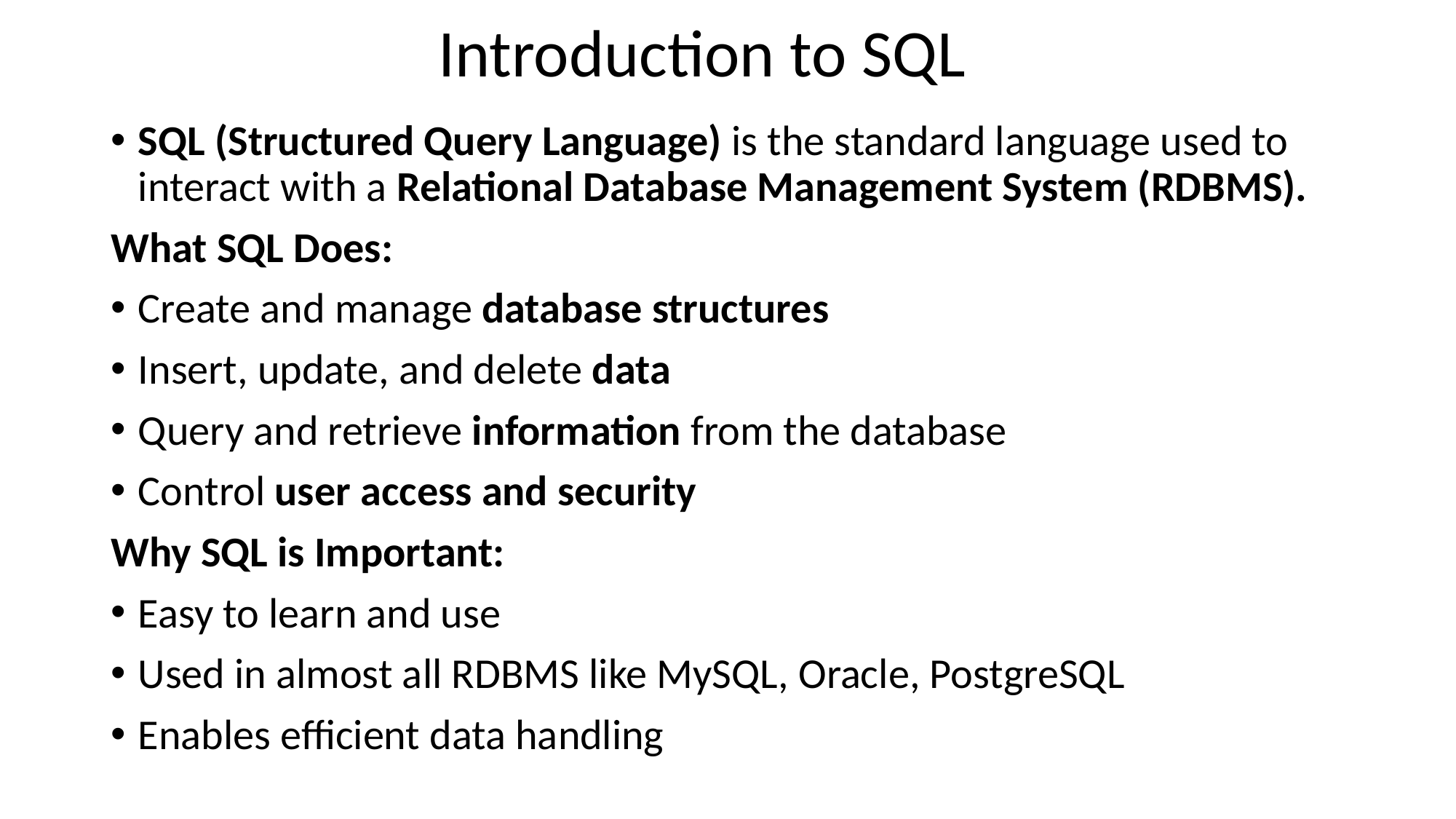

# Introduction to SQL
SQL (Structured Query Language) is the standard language used to interact with a Relational Database Management System (RDBMS).
What SQL Does:
Create and manage database structures
Insert, update, and delete data
Query and retrieve information from the database
Control user access and security
Why SQL is Important:
Easy to learn and use
Used in almost all RDBMS like MySQL, Oracle, PostgreSQL
Enables efficient data handling